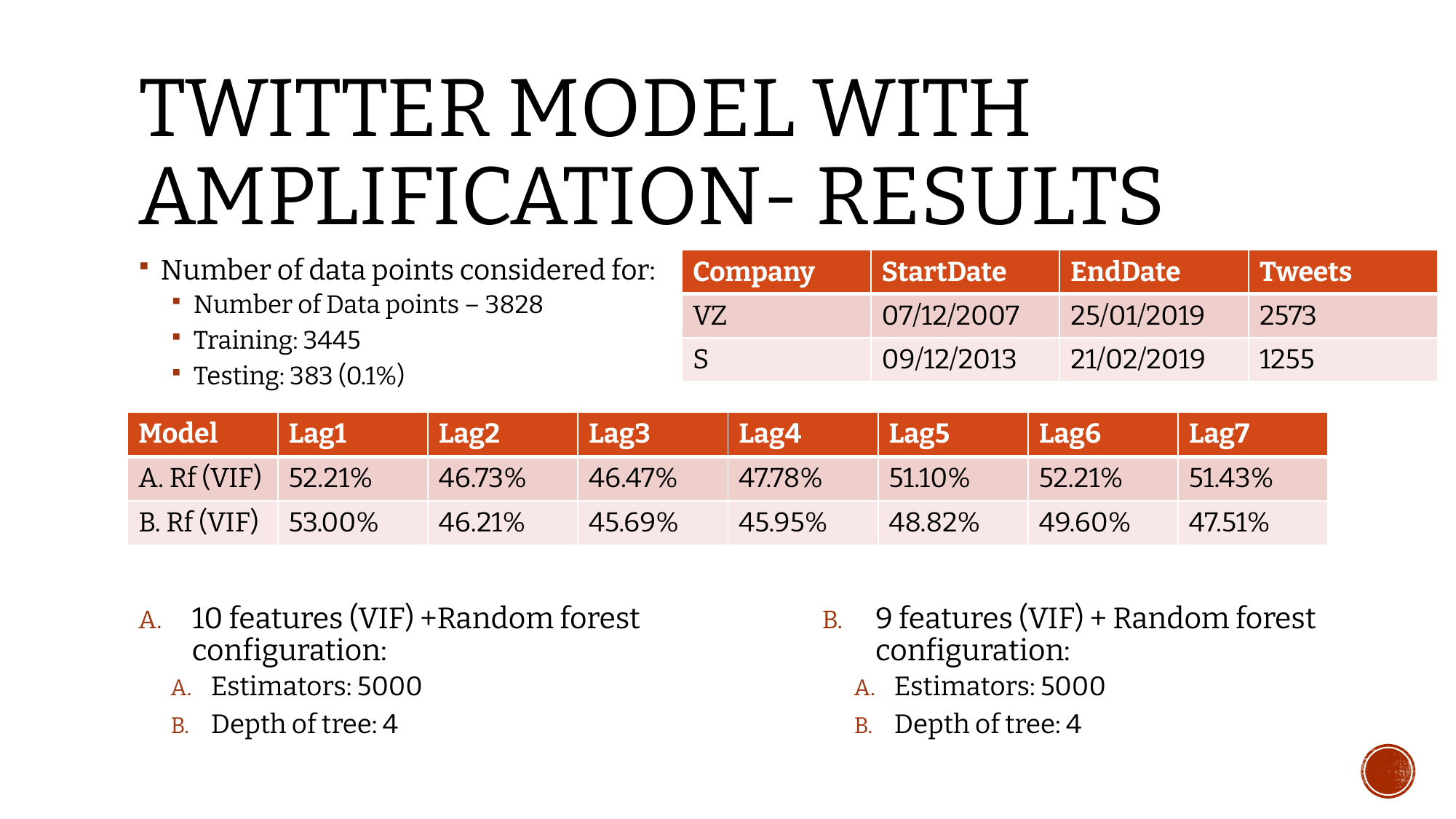

# Twitter Model With Amplification- Results
Number of data points considered for:
Number of Data points – 3828
Training: 3445
Testing: 383 (0.1%)
| Company | StartDate | EndDate | Tweets |
| --- | --- | --- | --- |
| VZ | 07/12/2007 | 25/01/2019 | 2573 |
| S | 09/12/2013 | 21/02/2019 | 1255 |
| Model | Lag1 | Lag2 | Lag3 | Lag4 | Lag5 | Lag6 | Lag7 |
| --- | --- | --- | --- | --- | --- | --- | --- |
| A. Rf (VIF) | 52.21% | 46.73% | 46.47% | 47.78% | 51.10% | 52.21% | 51.43% |
| B. Rf (VIF) | 53.00% | 46.21% | 45.69% | 45.95% | 48.82% | 49.60% | 47.51% |
10 features (VIF) +Random forest configuration:
Estimators: 5000
Depth of tree: 4
9 features (VIF) + Random forest configuration:
Estimators: 5000
Depth of tree: 4